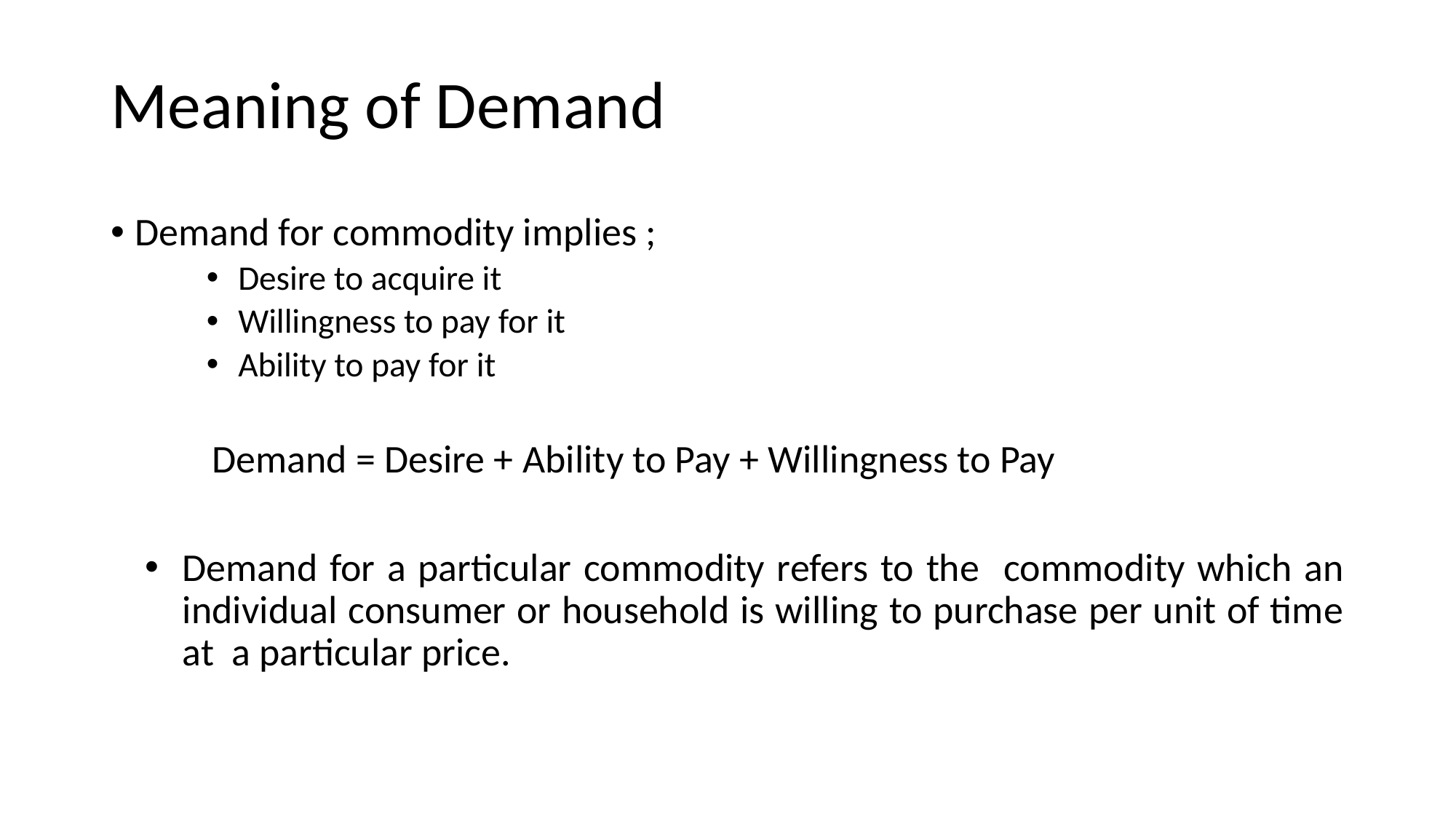

# Meaning of Demand

Demand for commodity implies ;
 Desire to acquire it
 Willingness to pay for it
 Ability to pay for it

      Demand = Desire + Ability to Pay + Willingness to Pay

Demand for a particular commodity refers to the  commodity which an individual consumer or household is willing to purchase per unit of time at  a particular price.